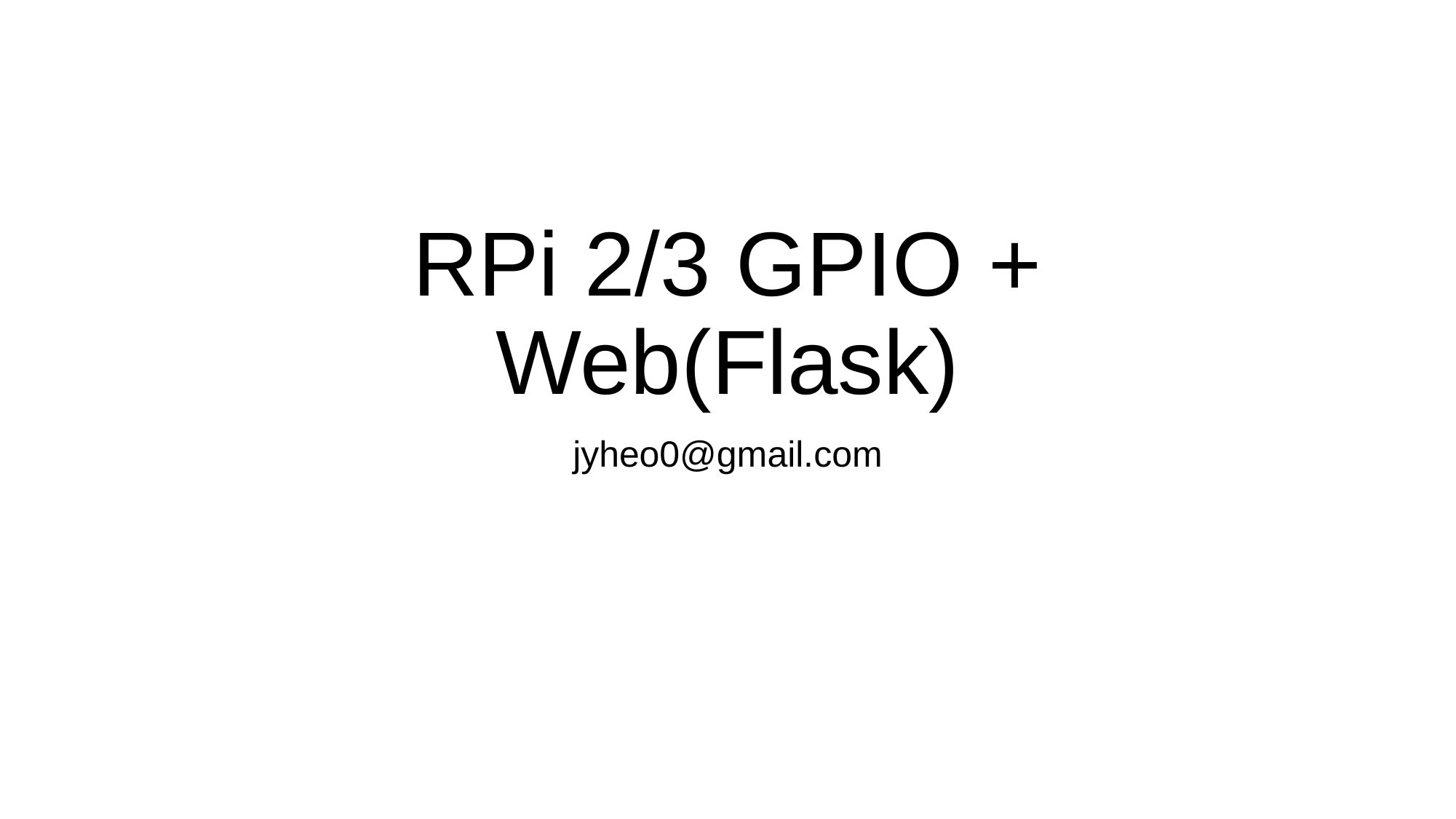

# RPi 2/3 GPIO + Web(Flask)
jyheo0@gmail.com